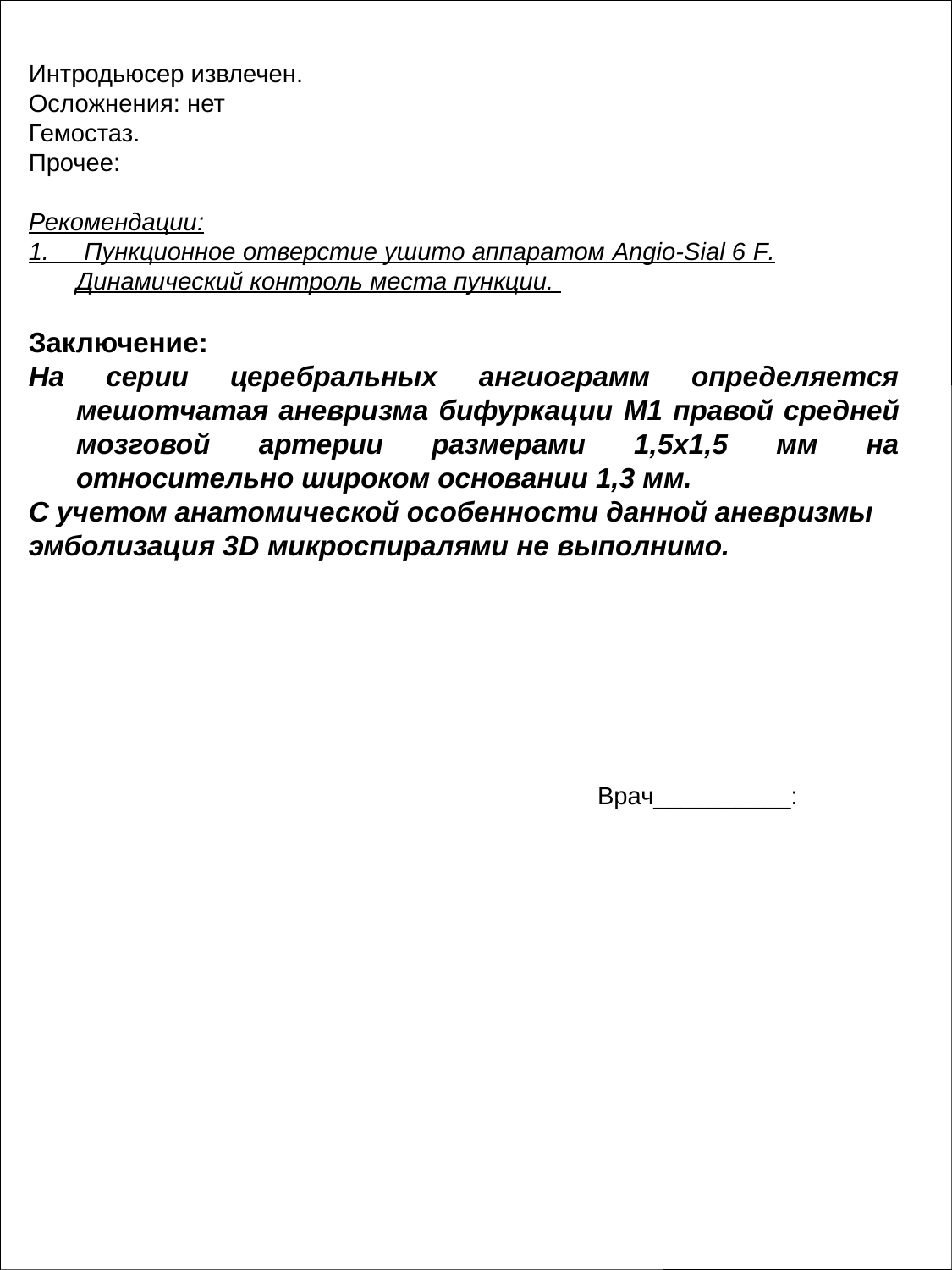

Интродьюсер извлечен.
Осложнения: нет
Гемостаз.
Прочее:

Рекомендации:
1.     Пункционное отверстие ушито аппаратом Angio-Sial 6 F. Динамический контроль места пункции.

Заключение:
На серии церебральных ангиограмм определяется мешотчатая аневризма бифуркации M1 правой средней мозговой артерии размерами 1,5х1,5 мм на относительно широком основании 1,3 мм.
С учетом анатомической особенности данной аневризмы
эмболизация 3D микроспиралями не выполнимо.

Врач__________: